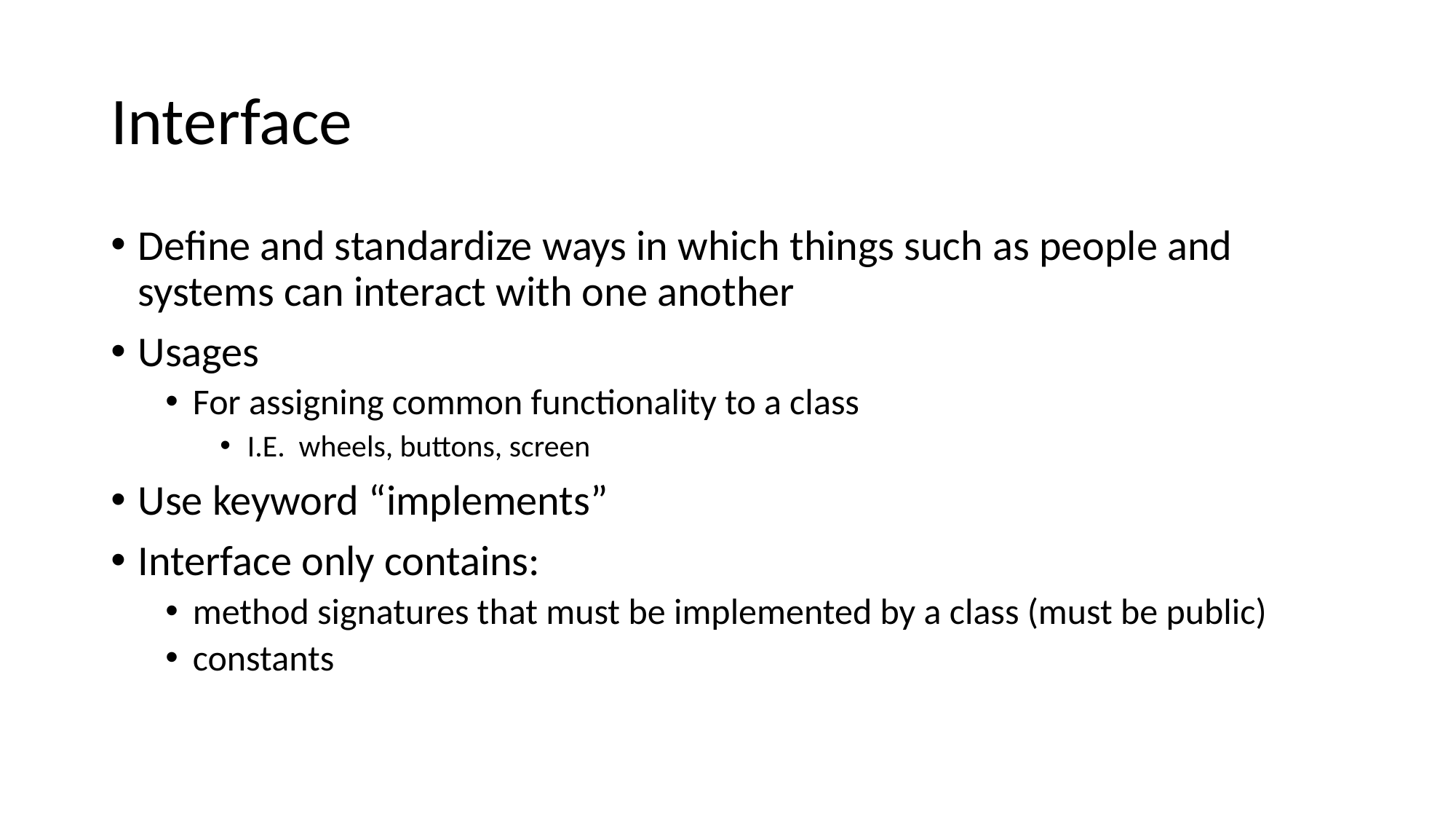

# Interface
Define and standardize ways in which things such as people and systems can interact with one another
Usages
For assigning common functionality to a class
I.E.  wheels, buttons, screen
Use keyword “implements”
Interface only contains:
method signatures that must be implemented by a class (must be public)
constants